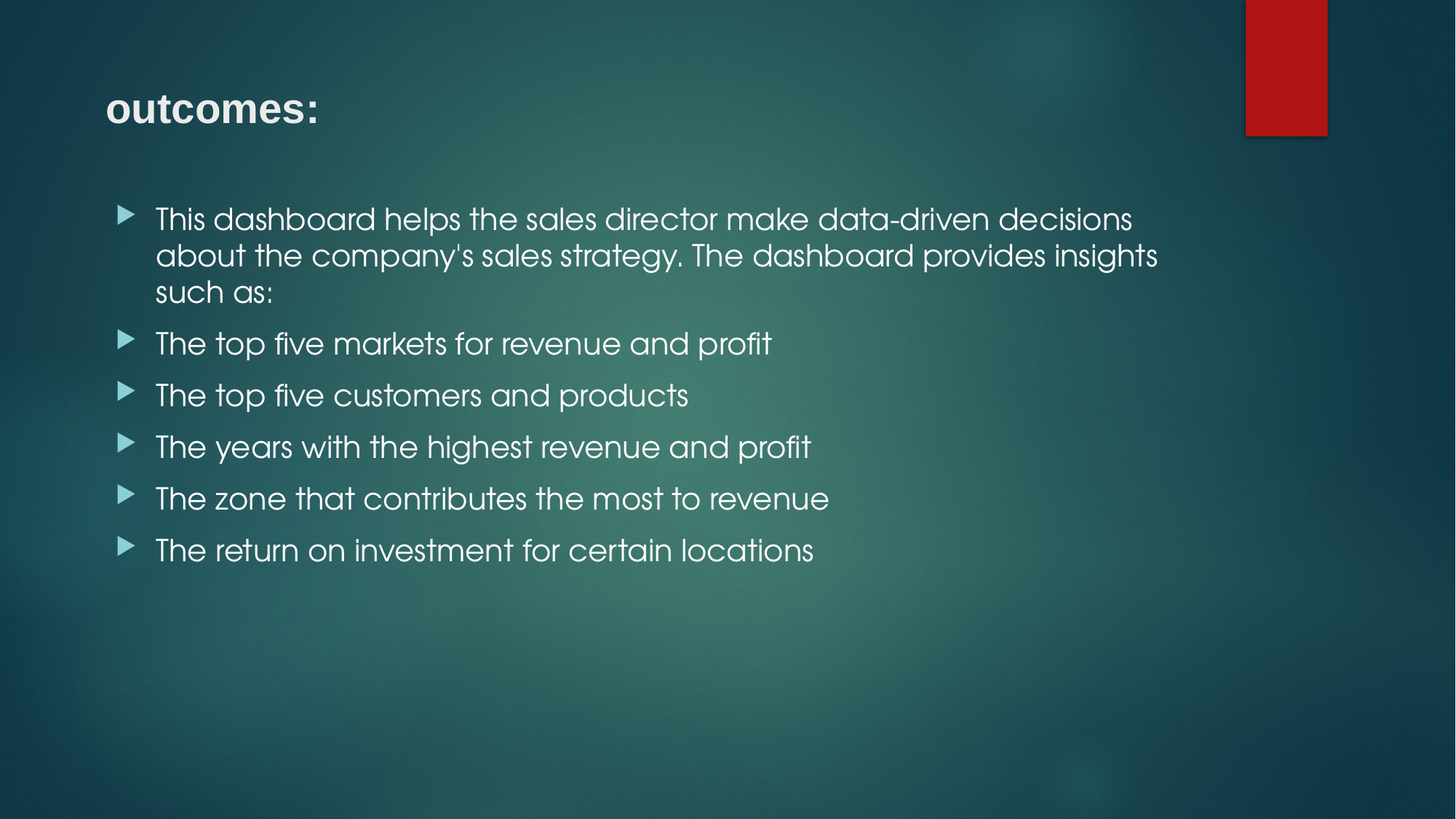

# outcomes:
This dashboard helps the sales director make data-driven decisions about the company's sales strategy. The dashboard provides insights such as:
The top five markets for revenue and profit
The top five customers and products
The years with the highest revenue and profit
The zone that contributes the most to revenue
The return on investment for certain locations